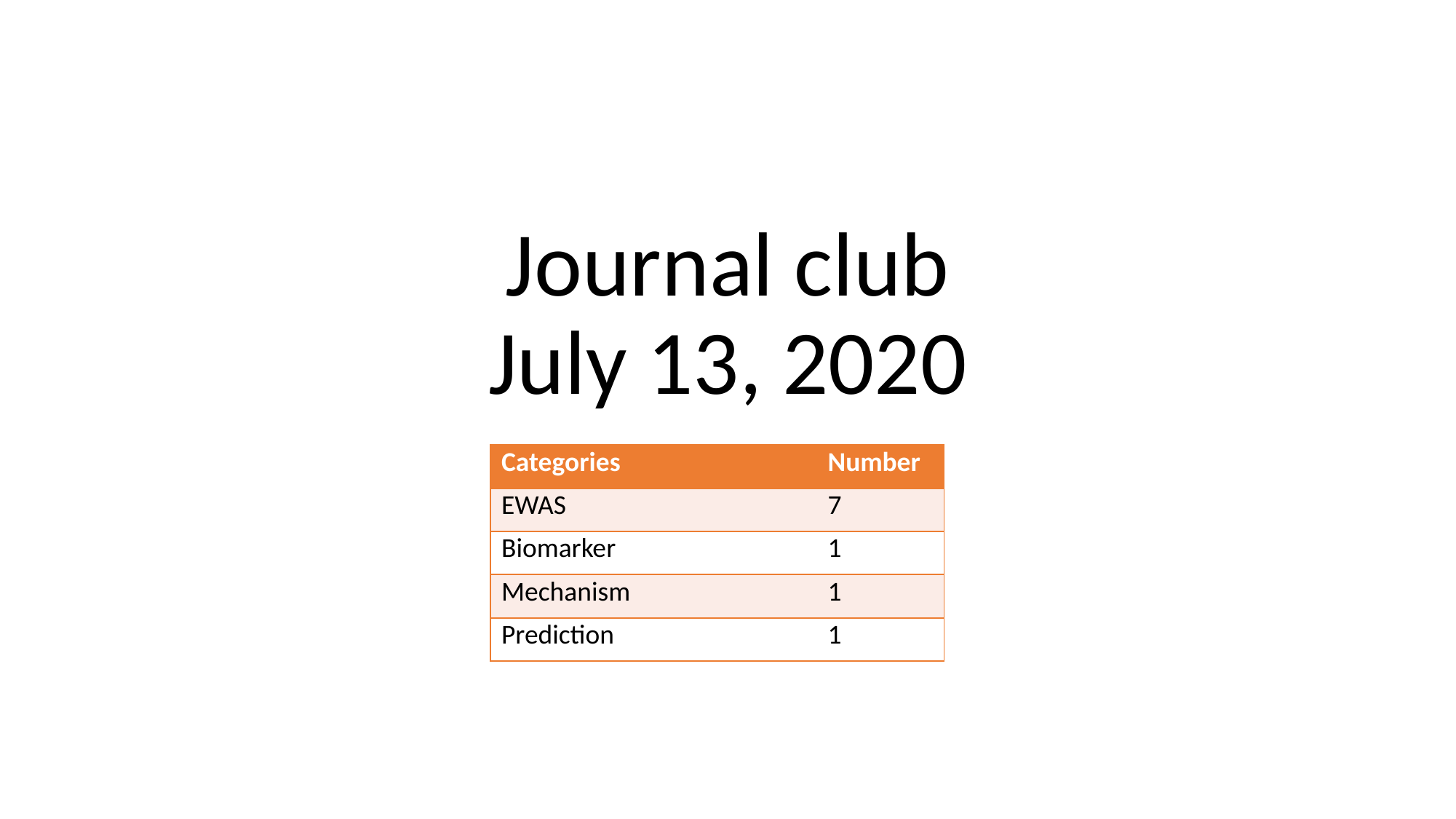

# Journal club July 13, 2020
| Categories​ | Number​ |
| --- | --- |
| EWAS​ | 7 |
| Biomarker | 1 |
| Mechanism | 1 |
| Prediction | 1 |